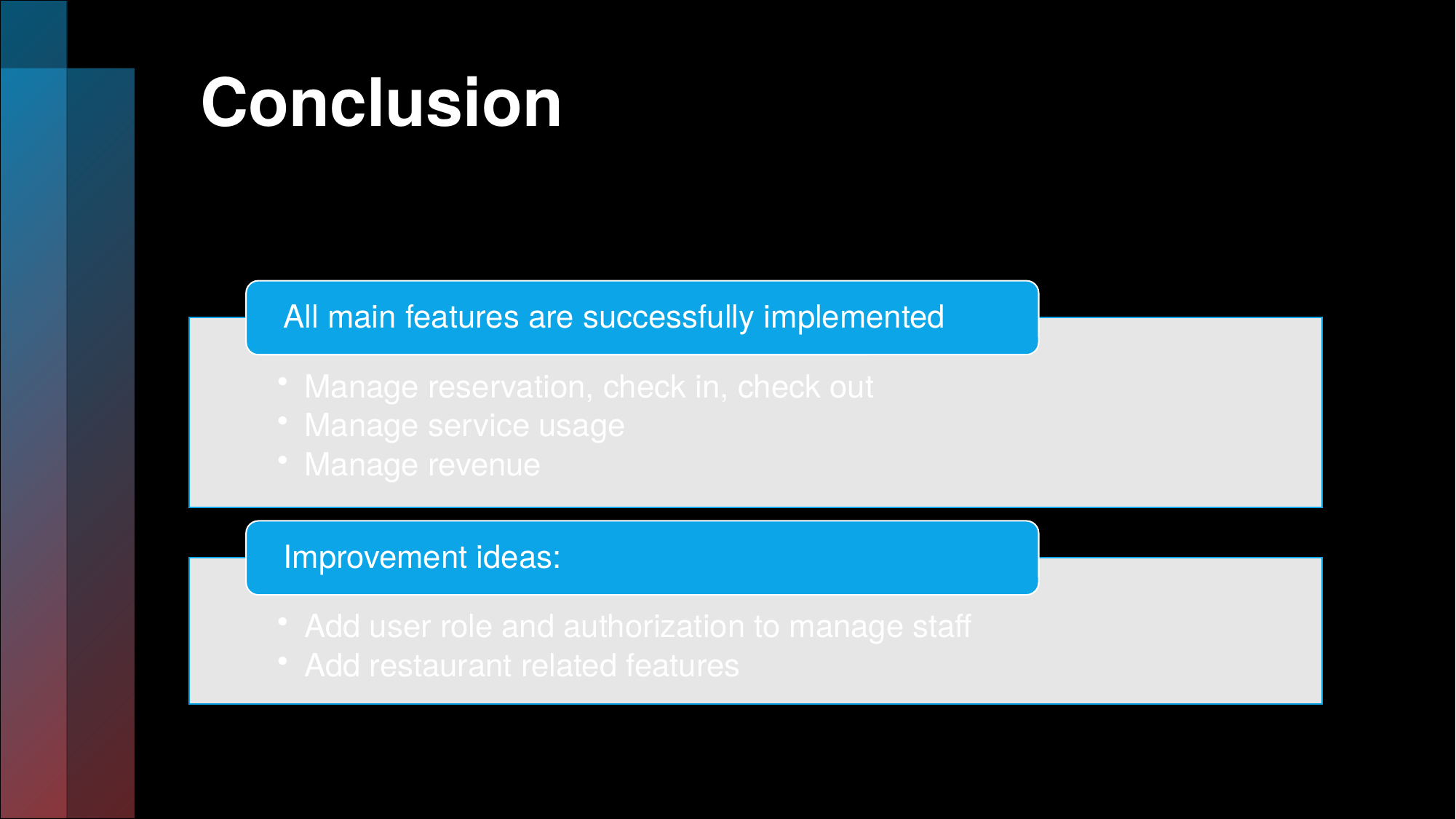

# Conclusion
Manage reservation, check in, check out
Manage service usage
Manage revenue
All main features are successfully implemented
Add user role and authorization to manage staff
Add restaurant related features
Improvement ideas: